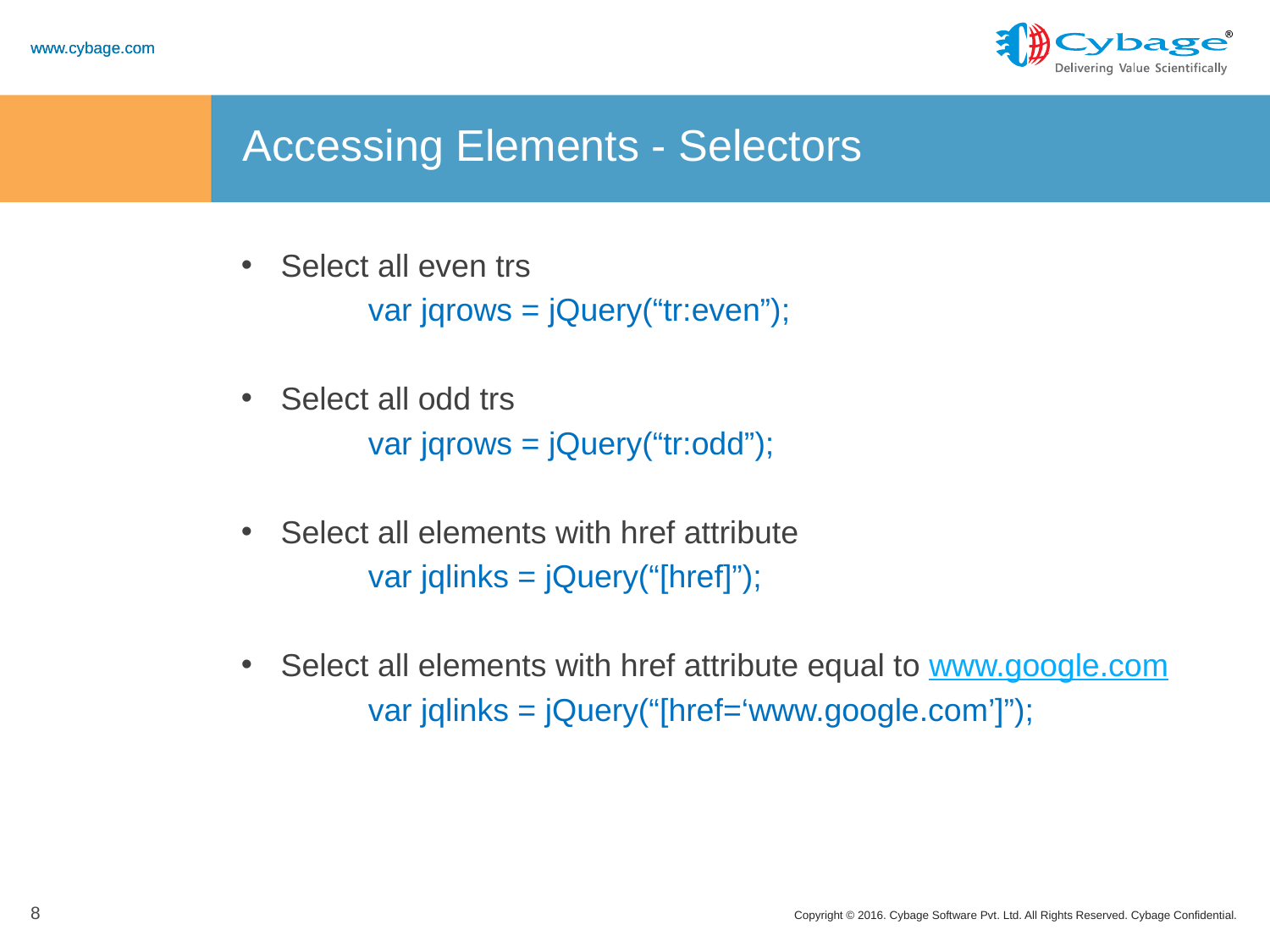

# Accessing Elements - Selectors
Select all even trs
	var jqrows = jQuery(“tr:even”);

Select all odd trs
	var jqrows = jQuery(“tr:odd”);

Select all elements with href attribute
	var jqlinks = jQuery(“[href]”);

Select all elements with href attribute equal to www.google.com
	var jqlinks = jQuery(“[href=‘www.google.com’]”);

8